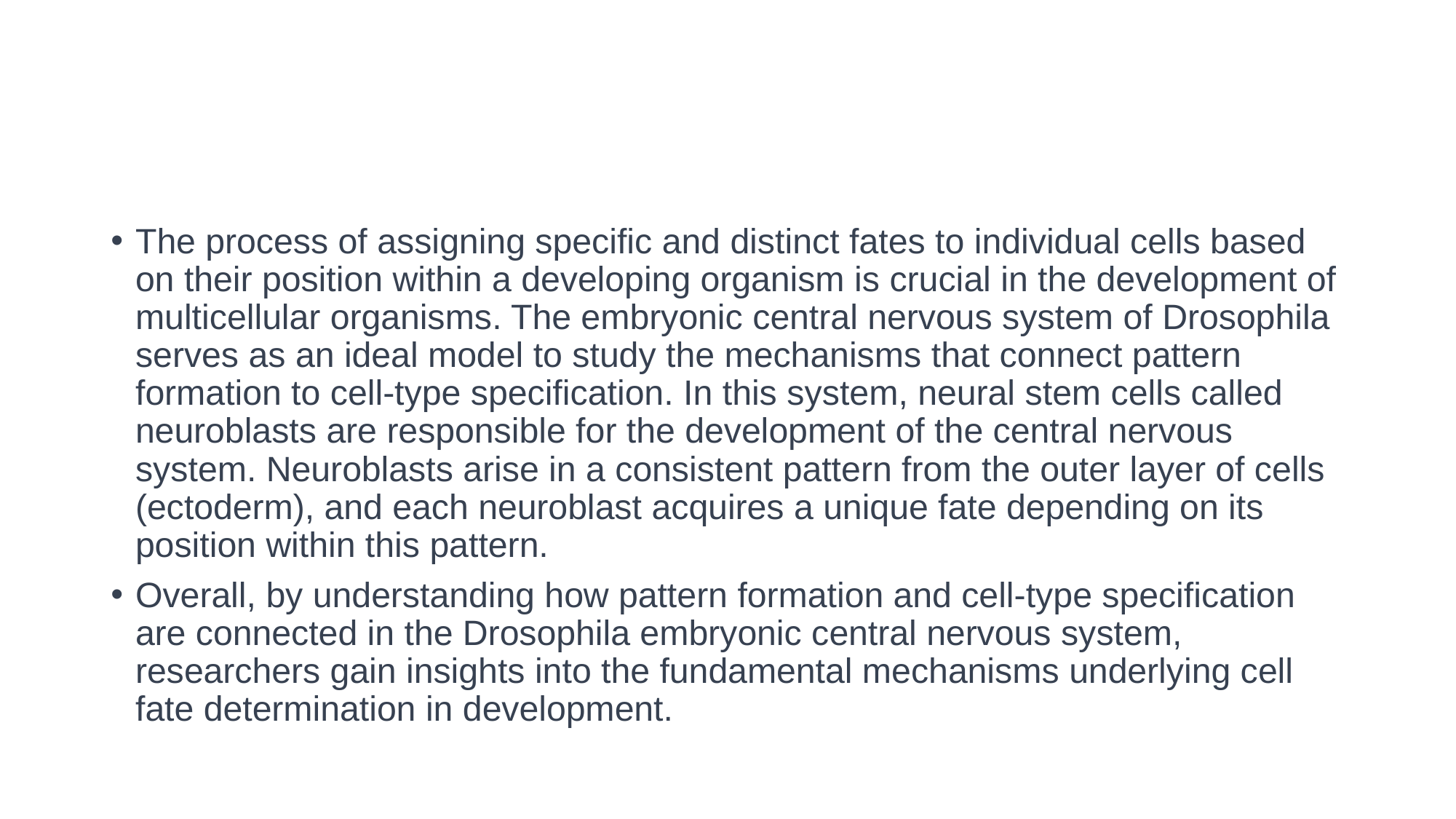

#
The process of assigning specific and distinct fates to individual cells based on their position within a developing organism is crucial in the development of multicellular organisms. The embryonic central nervous system of Drosophila serves as an ideal model to study the mechanisms that connect pattern formation to cell-type specification. In this system, neural stem cells called neuroblasts are responsible for the development of the central nervous system. Neuroblasts arise in a consistent pattern from the outer layer of cells (ectoderm), and each neuroblast acquires a unique fate depending on its position within this pattern.
Overall, by understanding how pattern formation and cell-type specification are connected in the Drosophila embryonic central nervous system, researchers gain insights into the fundamental mechanisms underlying cell fate determination in development.